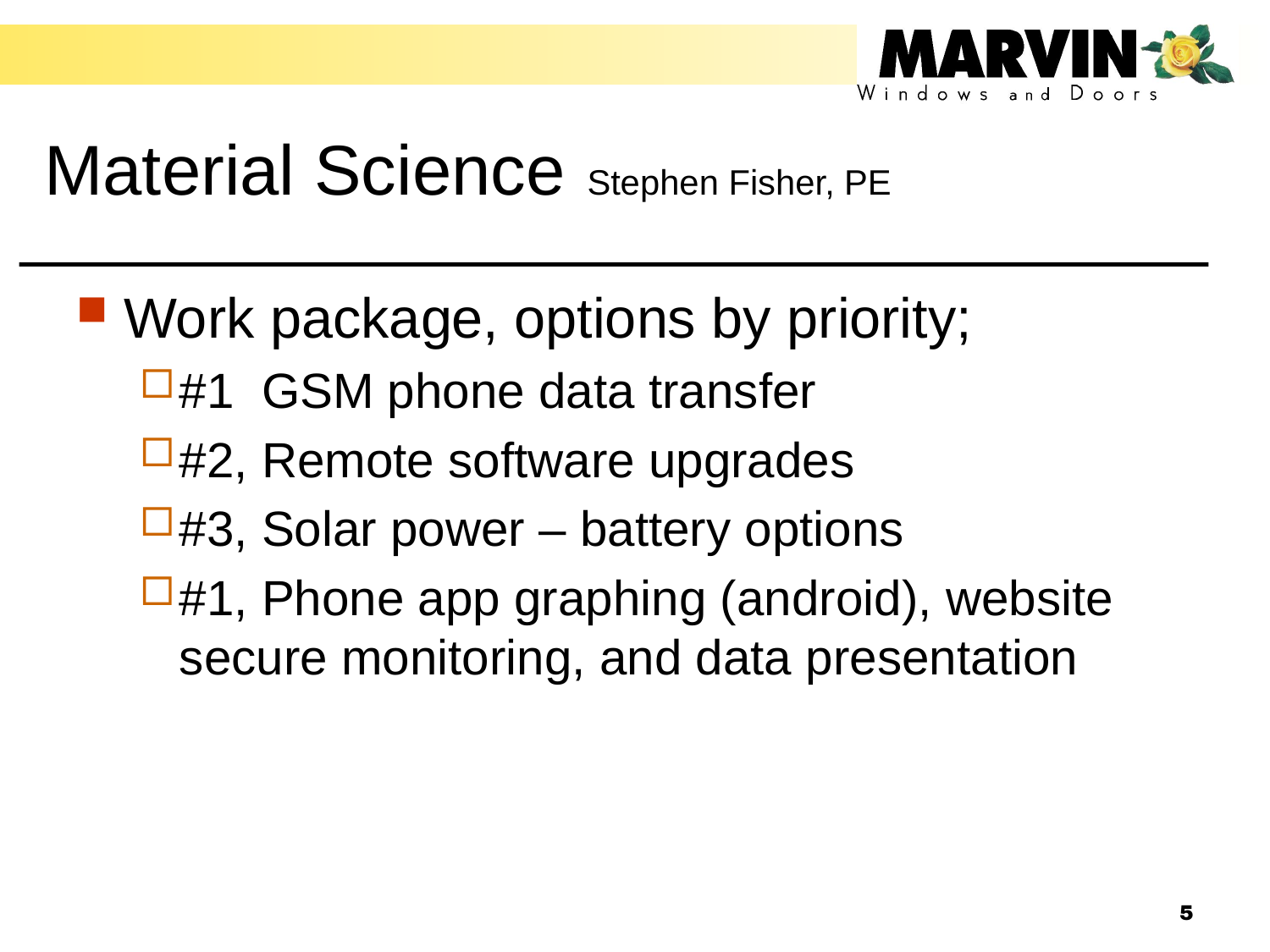

# Material Science Stephen Fisher, PE
Work package, options by priority;
#1  GSM phone data transfer
#2, Remote software upgrades
#3, Solar power – battery options
#1, Phone app graphing (android), website secure monitoring, and data presentation

5